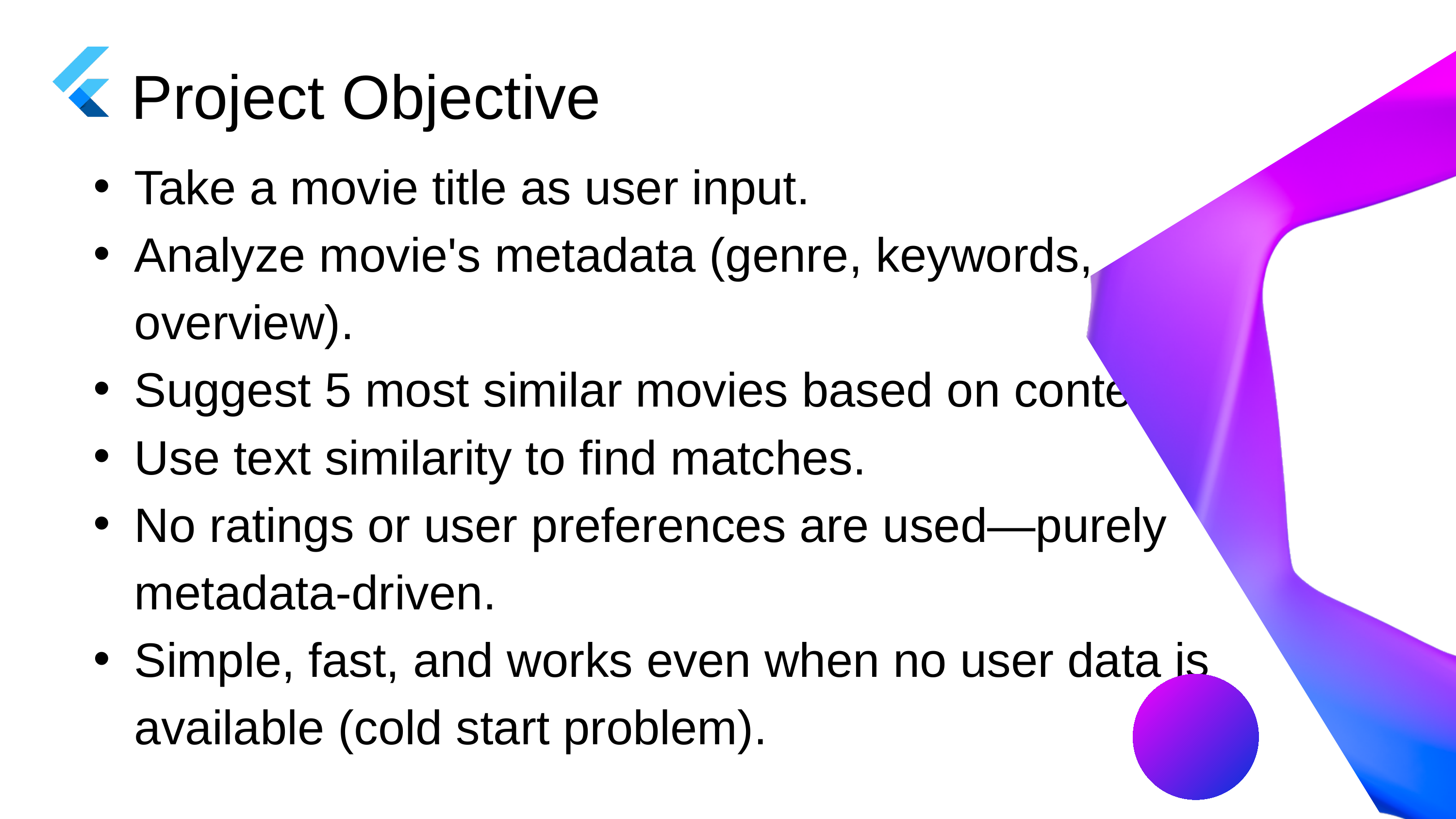

Project Objective

Take a movie title as user input.
Analyze movie's metadata (genre, keywords, overview).
Suggest 5 most similar movies based on content.
Use text similarity to find matches.
No ratings or user preferences are used—purely metadata-driven.
Simple, fast, and works even when no user data is available (cold start problem).